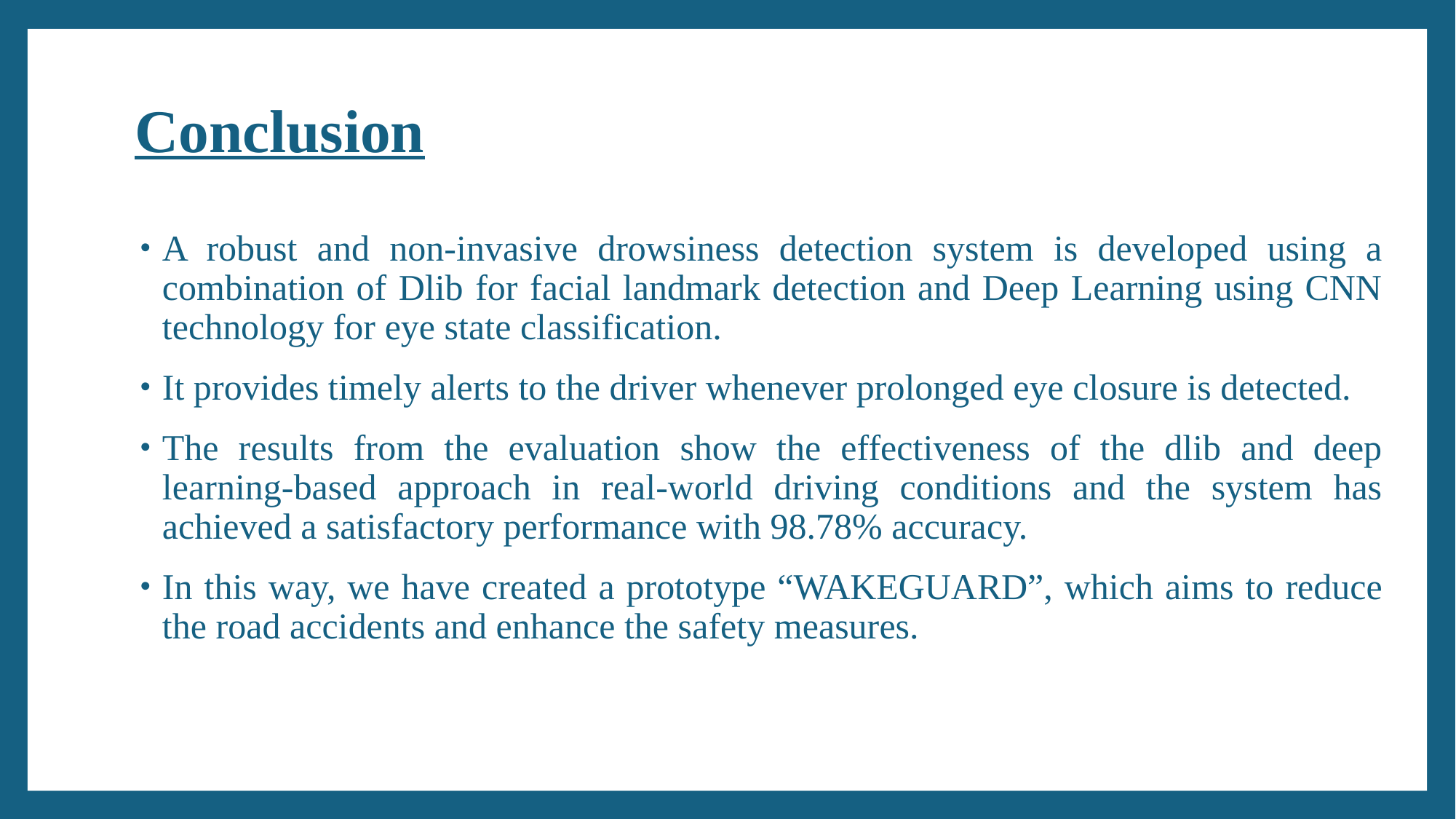

# Conclusion
A robust and non-invasive drowsiness detection system is developed using a combination of Dlib for facial landmark detection and Deep Learning using CNN technology for eye state classification.
It provides timely alerts to the driver whenever prolonged eye closure is detected.
The results from the evaluation show the effectiveness of the dlib and deep learning-based approach in real-world driving conditions and the system has achieved a satisfactory performance with 98.78% accuracy.
In this way, we have created a prototype “WAKEGUARD”, which aims to reduce the road accidents and enhance the safety measures.